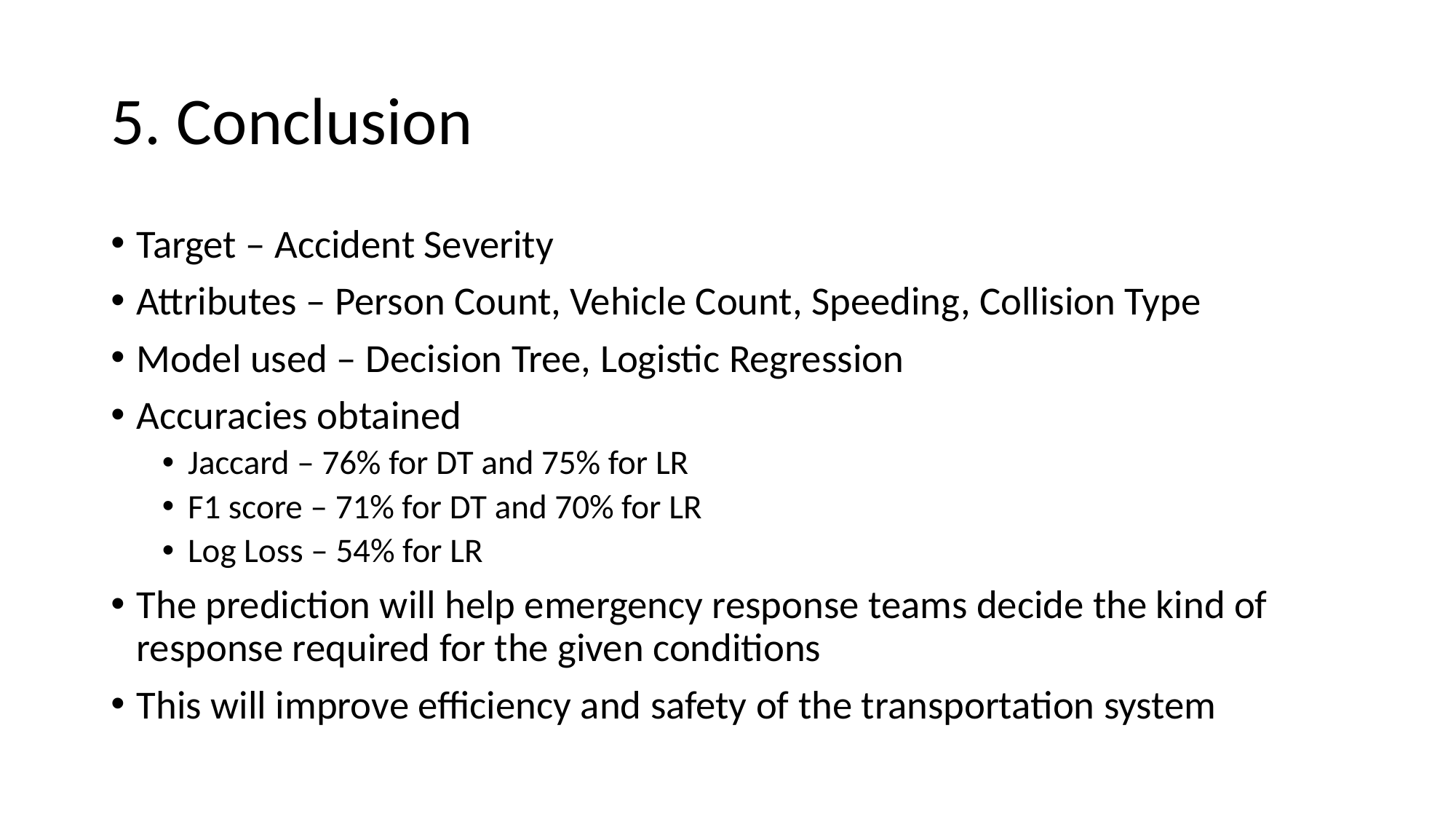

# 5. Conclusion
Target – Accident Severity
Attributes – Person Count, Vehicle Count, Speeding, Collision Type
Model used – Decision Tree, Logistic Regression
Accuracies obtained
Jaccard – 76% for DT and 75% for LR
F1 score – 71% for DT and 70% for LR
Log Loss – 54% for LR
The prediction will help emergency response teams decide the kind of response required for the given conditions
This will improve efficiency and safety of the transportation system